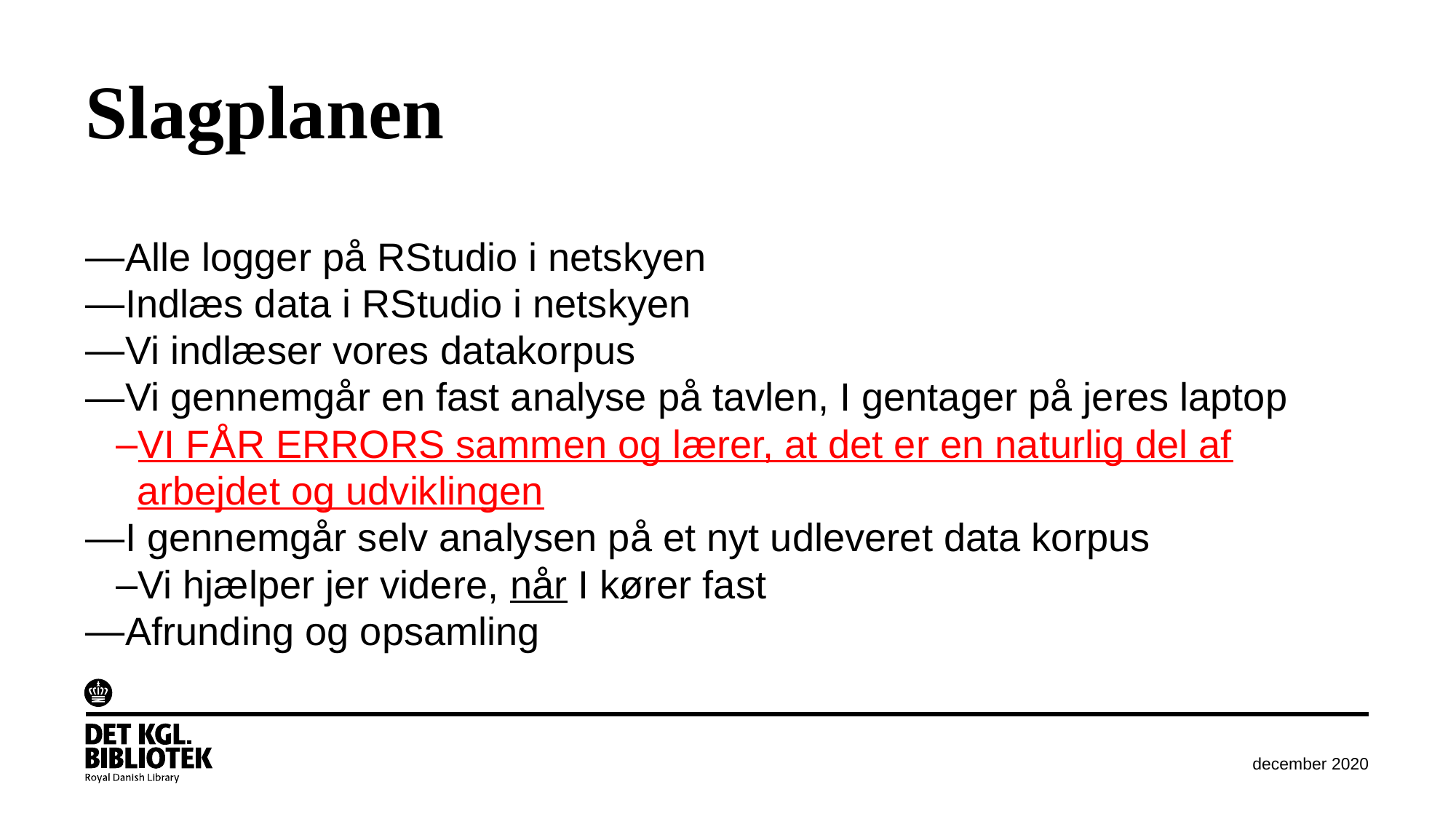

# Slagplanen
Alle logger på RStudio i netskyen
Indlæs data i RStudio i netskyen
Vi indlæser vores datakorpus
Vi gennemgår en fast analyse på tavlen, I gentager på jeres laptop
VI FÅR ERRORS sammen og lærer, at det er en naturlig del af arbejdet og udviklingen
I gennemgår selv analysen på et nyt udleveret data korpus
Vi hjælper jer videre, når I kører fast
Afrunding og opsamling

december 2020